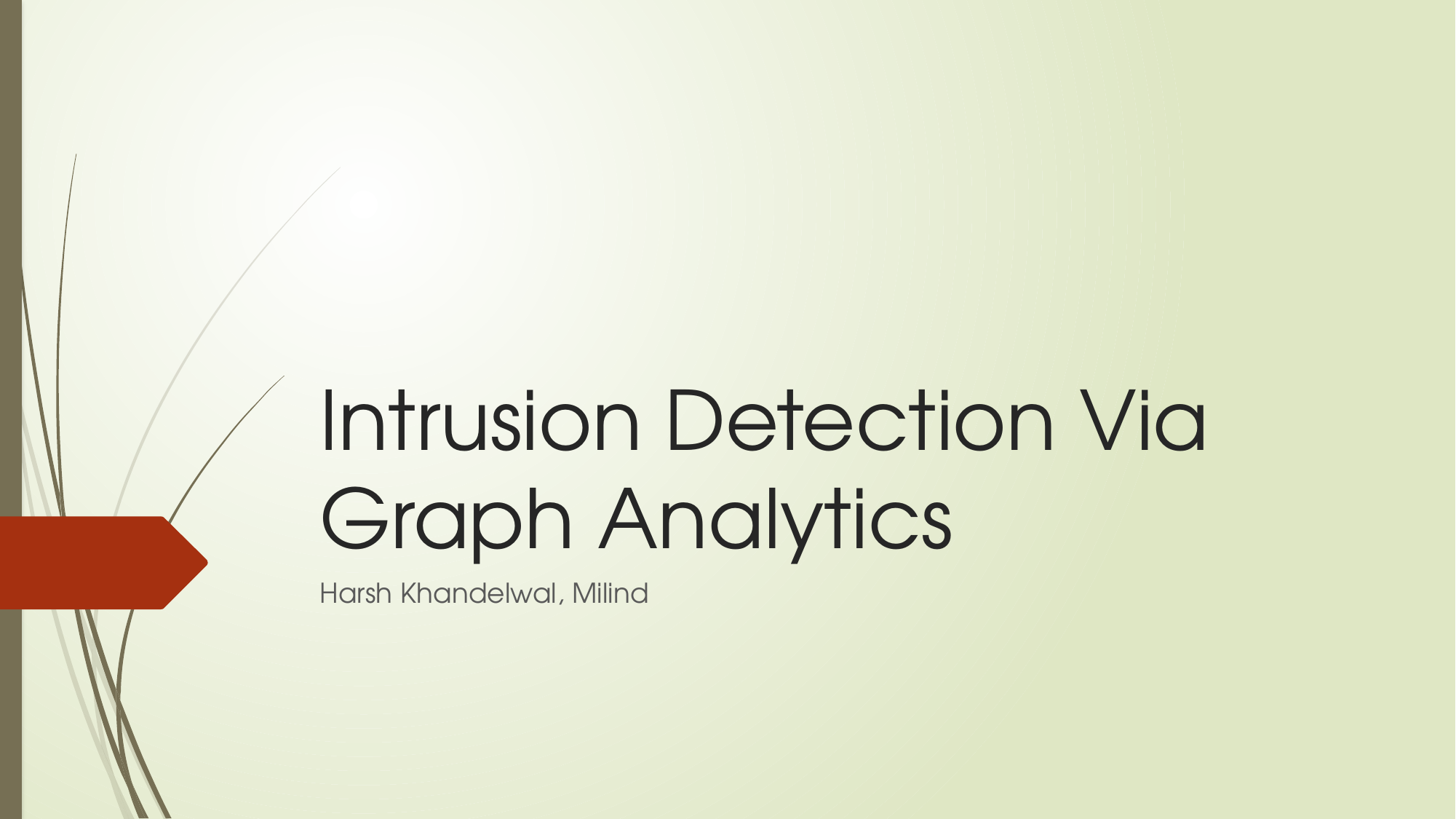

# Intrusion Detection Via Graph Analytics
Harsh Khandelwal, Milind